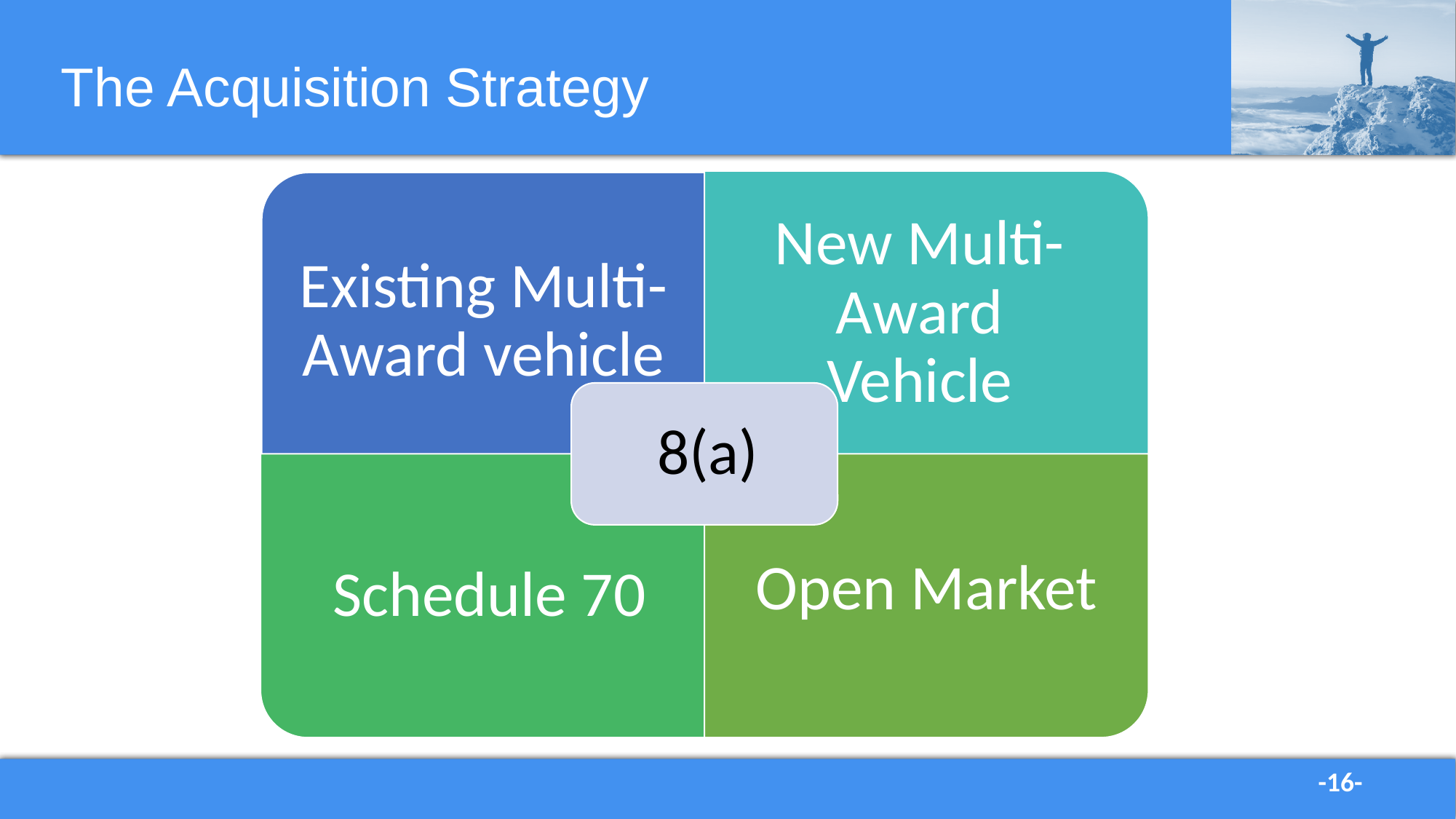

# The Acquisition Strategy
Existing Multi-Award vehicle
New Multi-Award Vehicle
Schedule 70
Open Market
8(a)